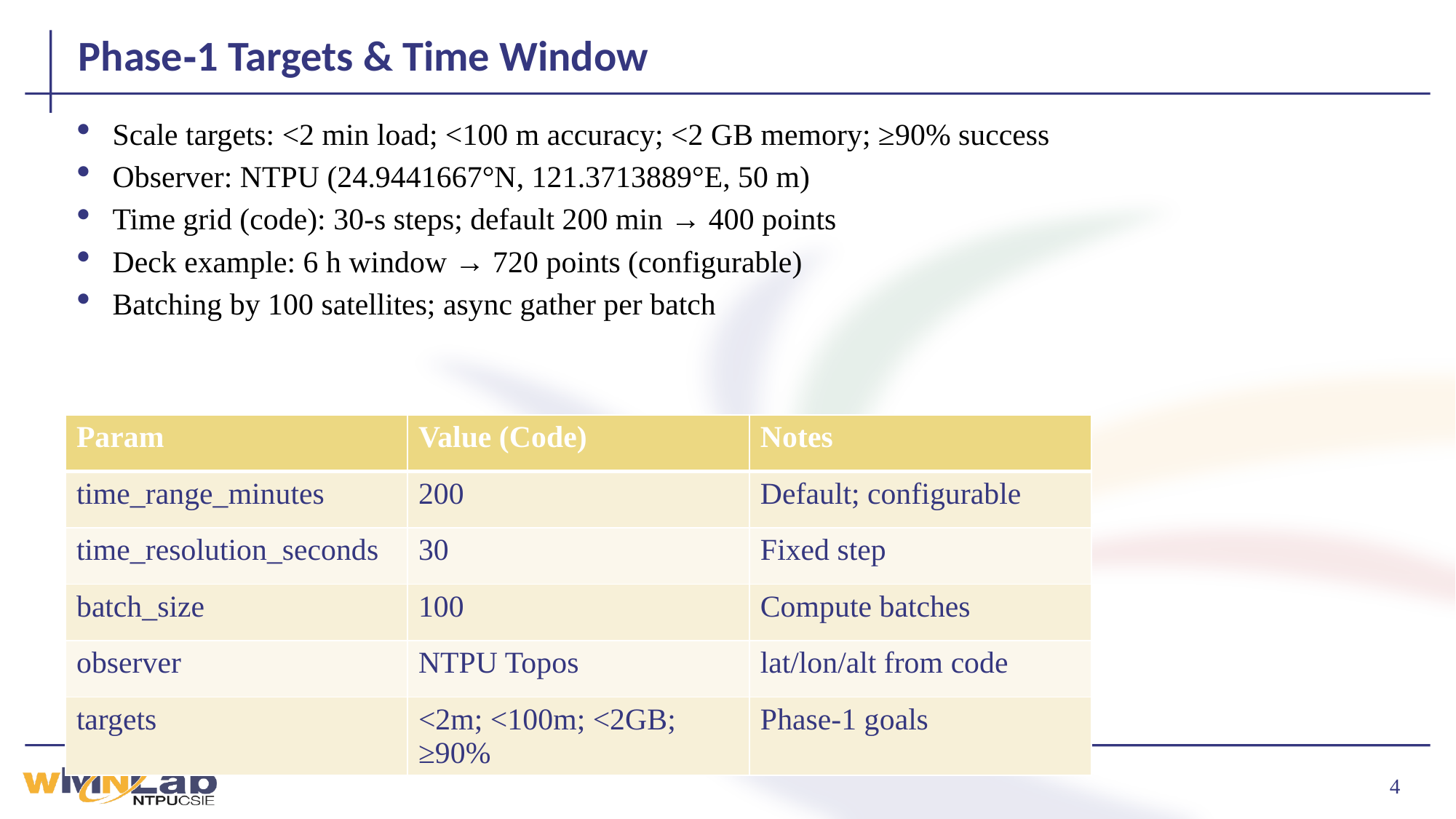

# Phase‑1 Targets & Time Window
Scale targets: <2 min load; <100 m accuracy; <2 GB memory; ≥90% success
Observer: NTPU (24.9441667°N, 121.3713889°E, 50 m)
Time grid (code): 30‑s steps; default 200 min → 400 points
Deck example: 6 h window → 720 points (configurable)
Batching by 100 satellites; async gather per batch
| Param | Value (Code) | Notes |
| --- | --- | --- |
| time\_range\_minutes | 200 | Default; configurable |
| time\_resolution\_seconds | 30 | Fixed step |
| batch\_size | 100 | Compute batches |
| observer | NTPU Topos | lat/lon/alt from code |
| targets | <2m; <100m; <2GB; ≥90% | Phase‑1 goals |